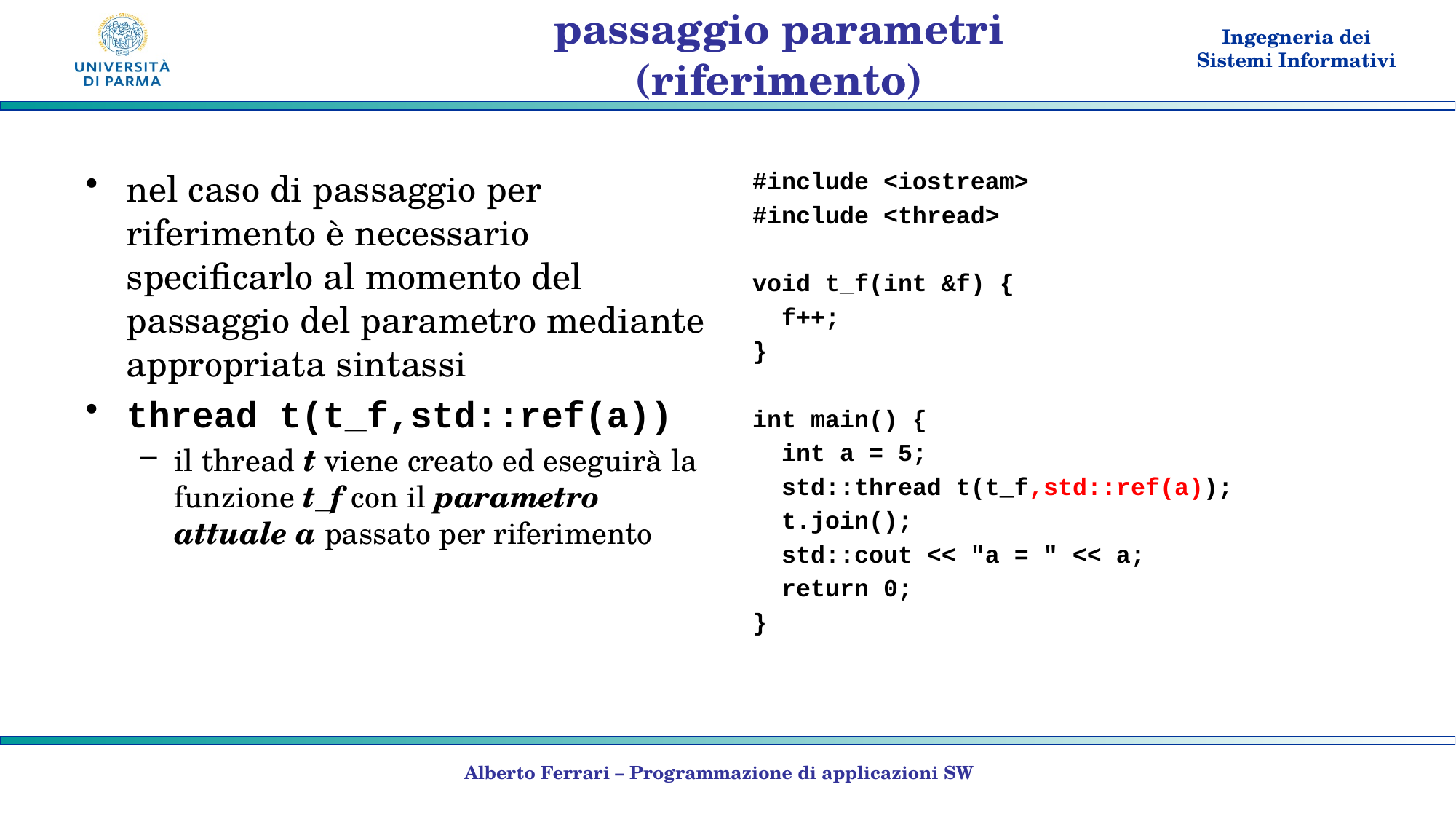

# passaggio parametri (riferimento)
nel caso di passaggio per riferimento è necessario specificarlo al momento del passaggio del parametro mediante appropriata sintassi
thread t(t_f,std::ref(a))
il thread t viene creato ed eseguirà la funzione t_f con il parametro attuale a passato per riferimento
#include <iostream>
#include <thread>

void t_f(int &f) {
  f++;
}

int main() {
  int a = 5;
  std::thread t(t_f,std::ref(a));
  t.join();
  std::cout << "a = " << a;
  return 0;
}
Alberto Ferrari – Programmazione di applicazioni SW